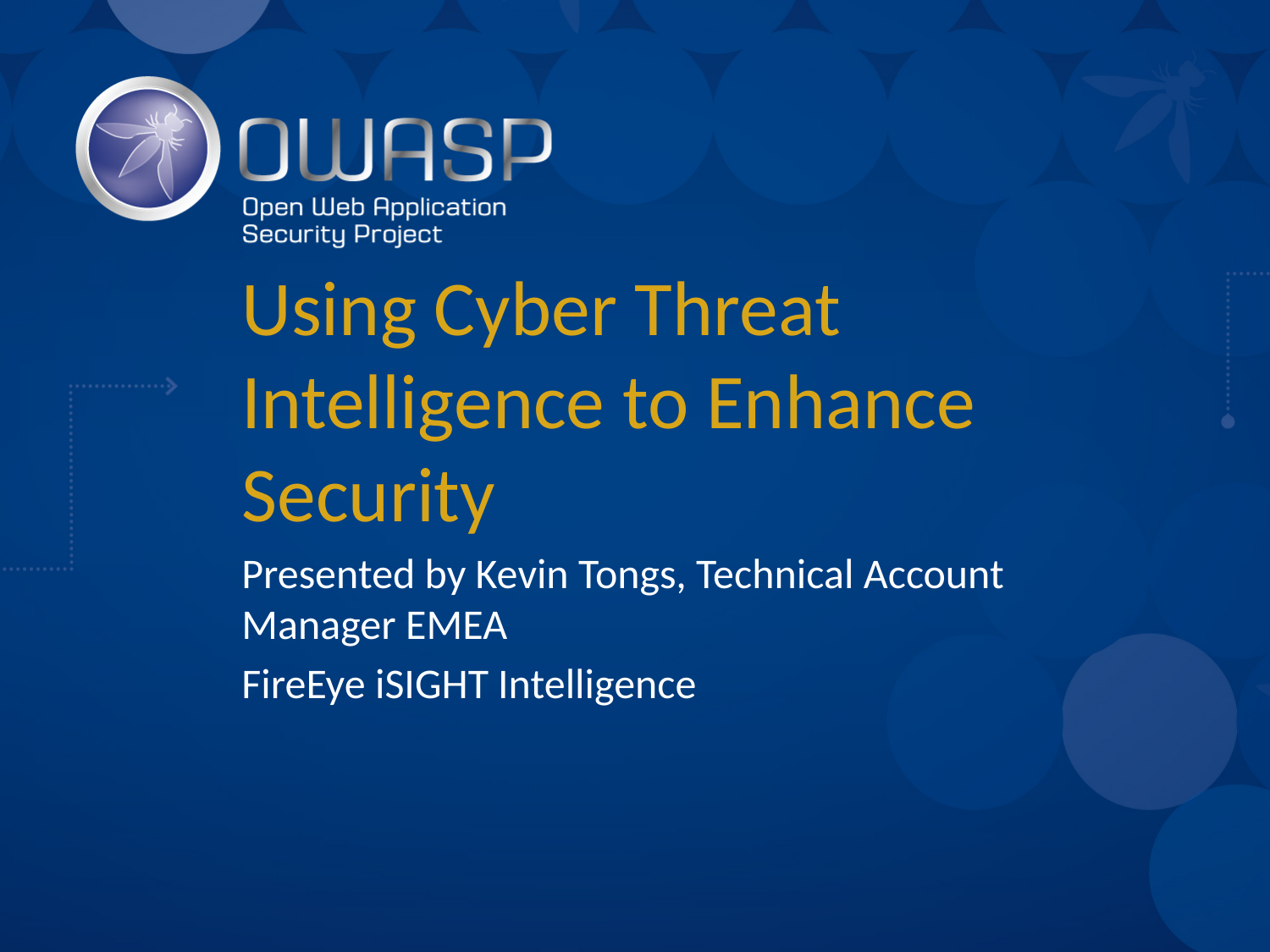

# Using Cyber Threat Intelligence to Enhance Security
Presented by Kevin Tongs, Technical Account Manager EMEA
FireEye iSIGHT Intelligence